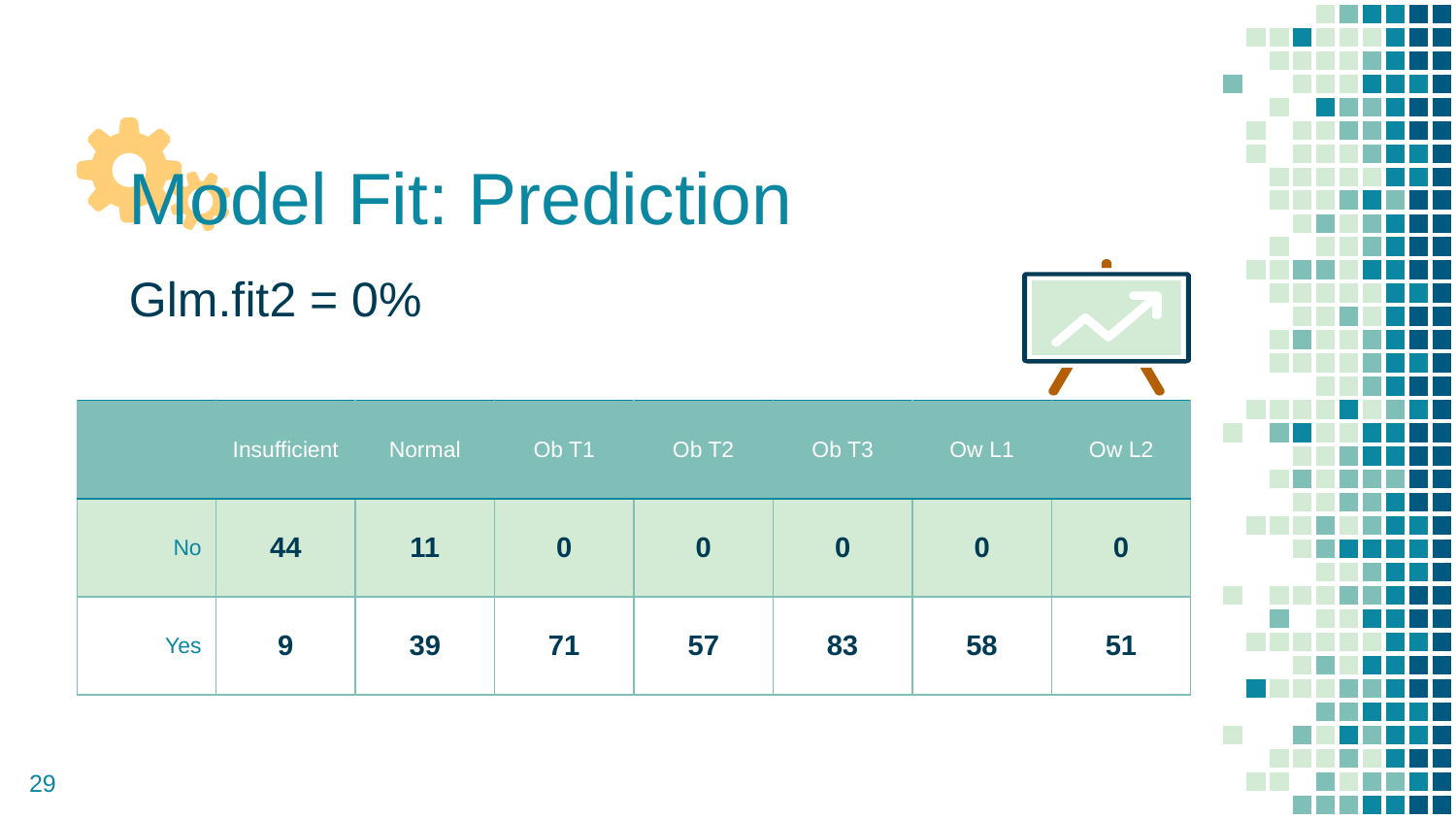

Model Fit: Prediction

Glm.fit2 = 0%

|  | Insufficient | Normal | Ob T1 | Ob T2 | Ob T3 | Ow L1 | Ow L2 |
| --- | --- | --- | --- | --- | --- | --- | --- |
| No | 44 | 11 | 0 | 0 | 0 | 0 | 0 |
| Yes | 9 | 39 | 71 | 57 | 83 | 58 | 51 |
29